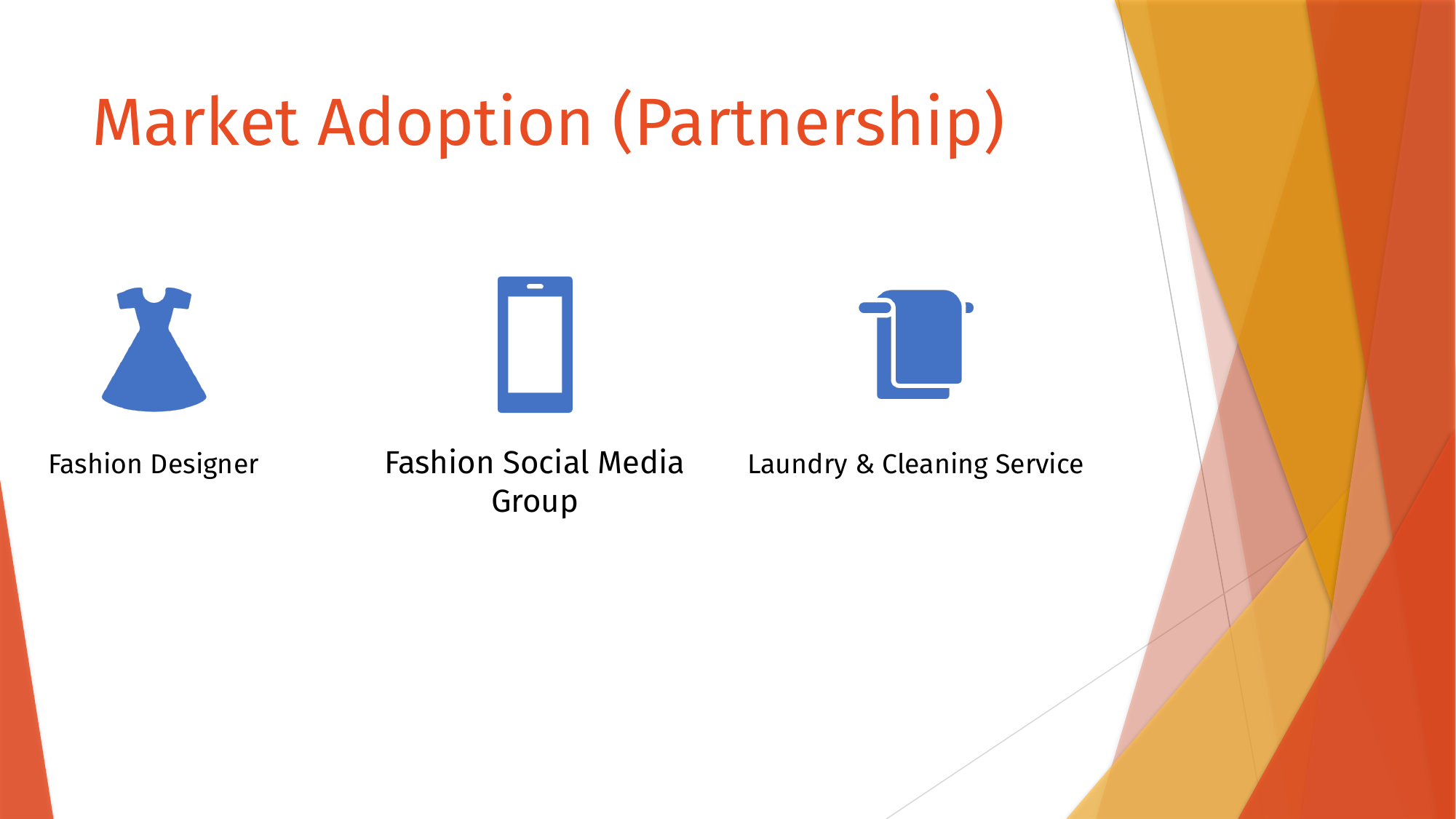

# Market Adoption (Partnership)

Fashion Designer
Laundry & Cleaning Service
Fashion Social Media Group